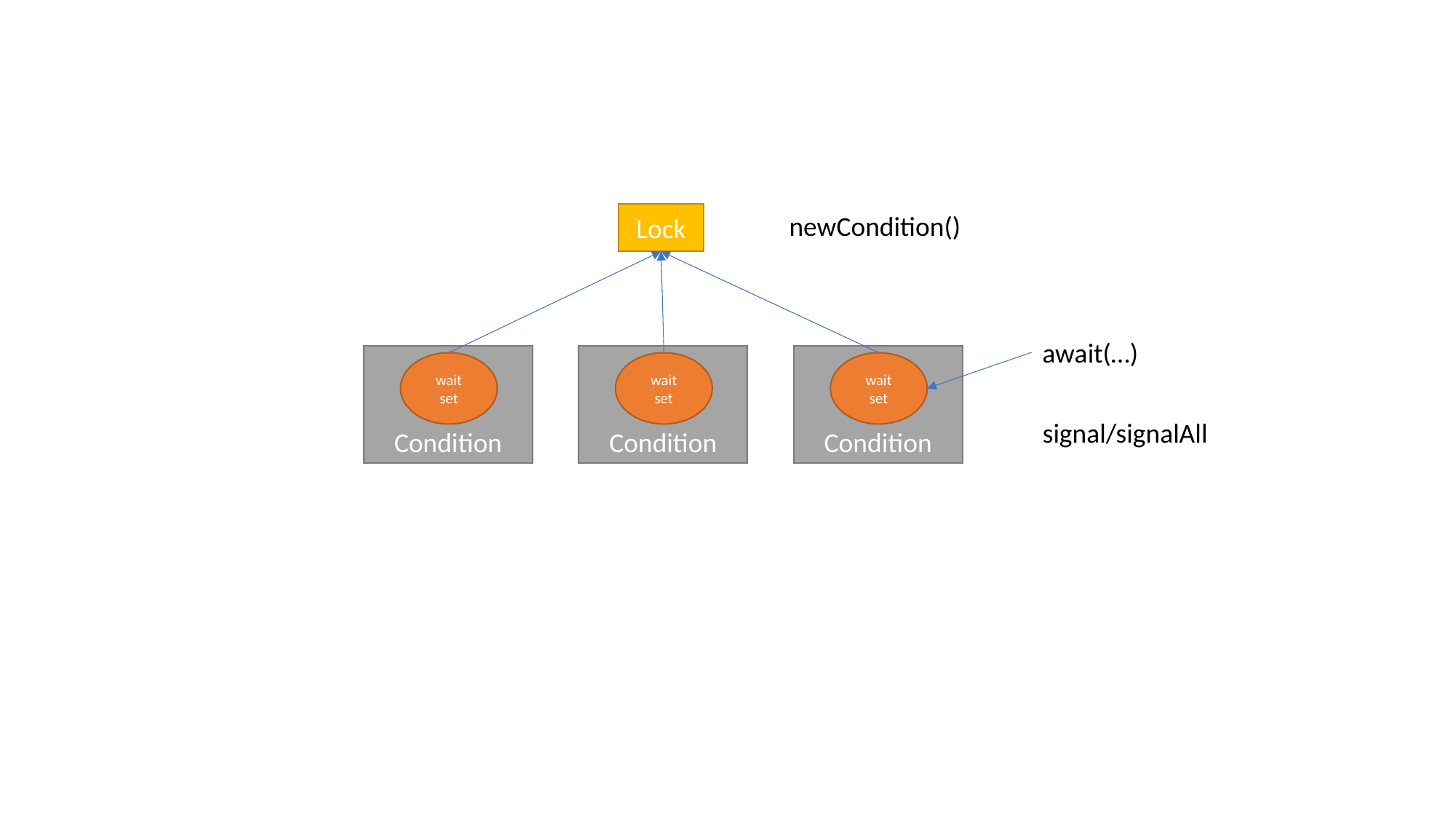

#
Lock
newCondition()
await(…)
Condition
Condition
Condition
wait set
wait set
wait set
signal/signalAll